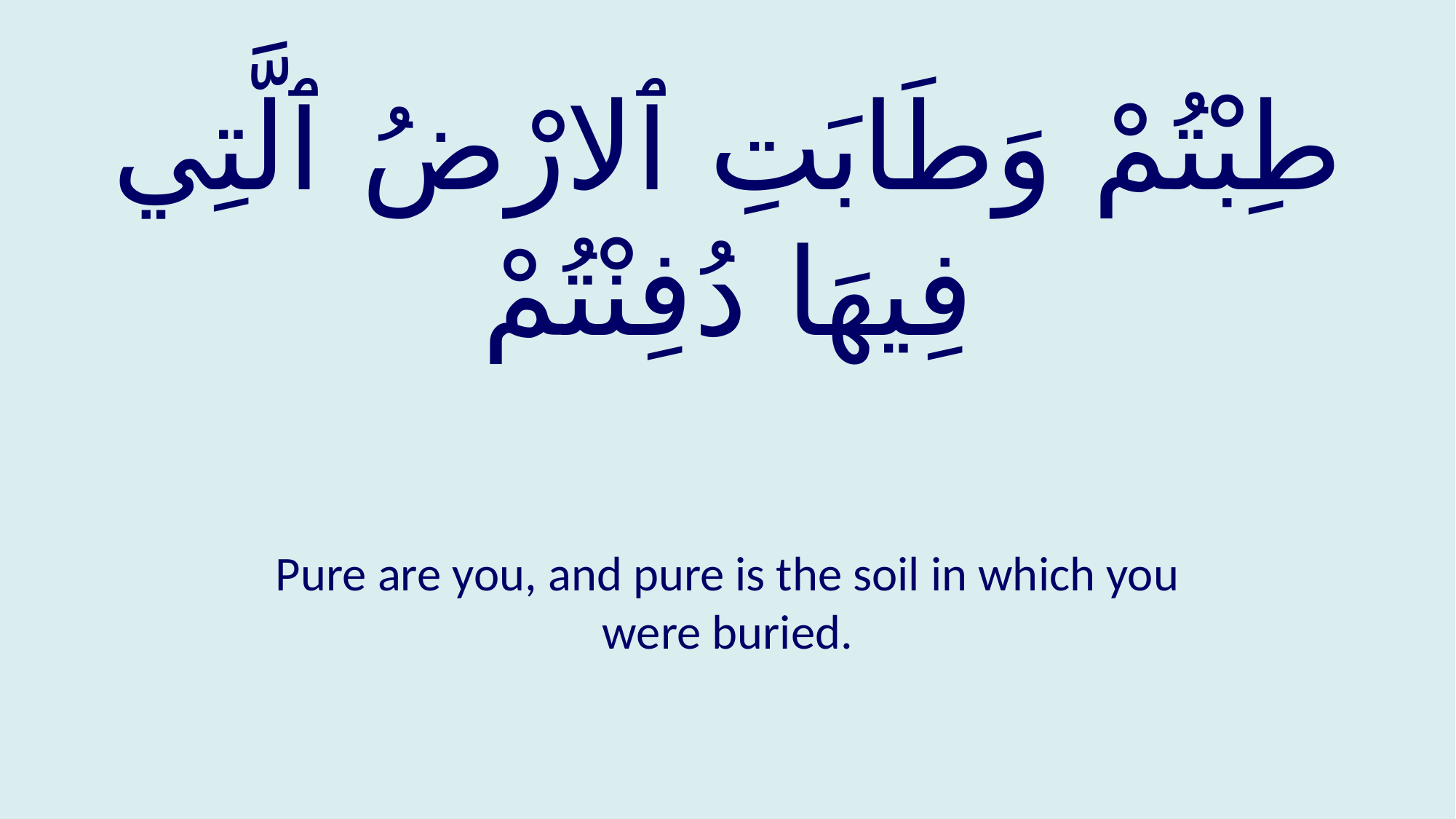

# طِبْتُمْ وَطَابَتِ ٱلارْضُ ٱلَّتِي فِيهَا دُفِنْتُمْ
Pure are you, and pure is the soil in which you were buried.